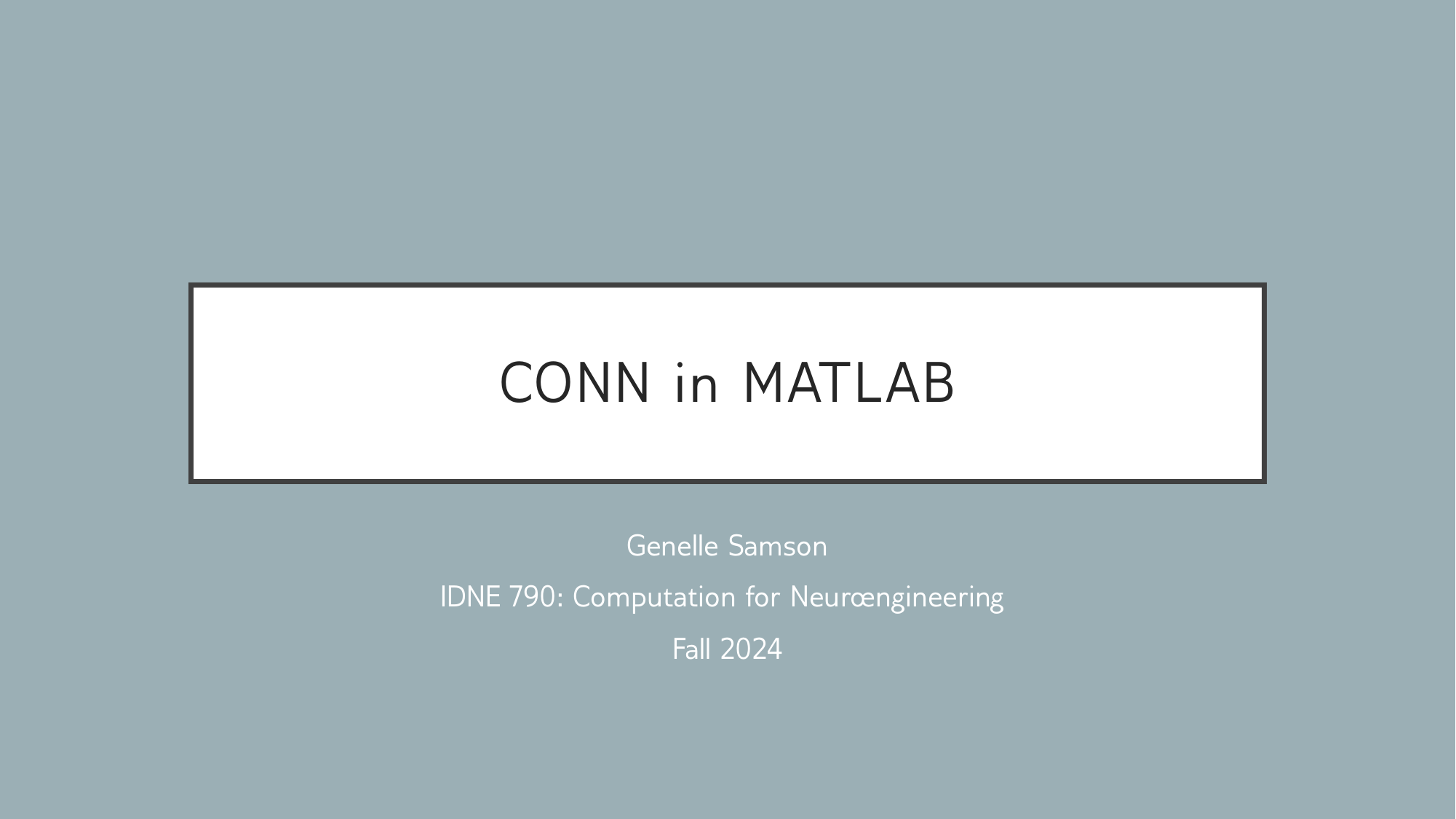

# conn in MATLAB
Genelle Samson
IDNE 790: Computation for Neuroengineering
Fall 2024